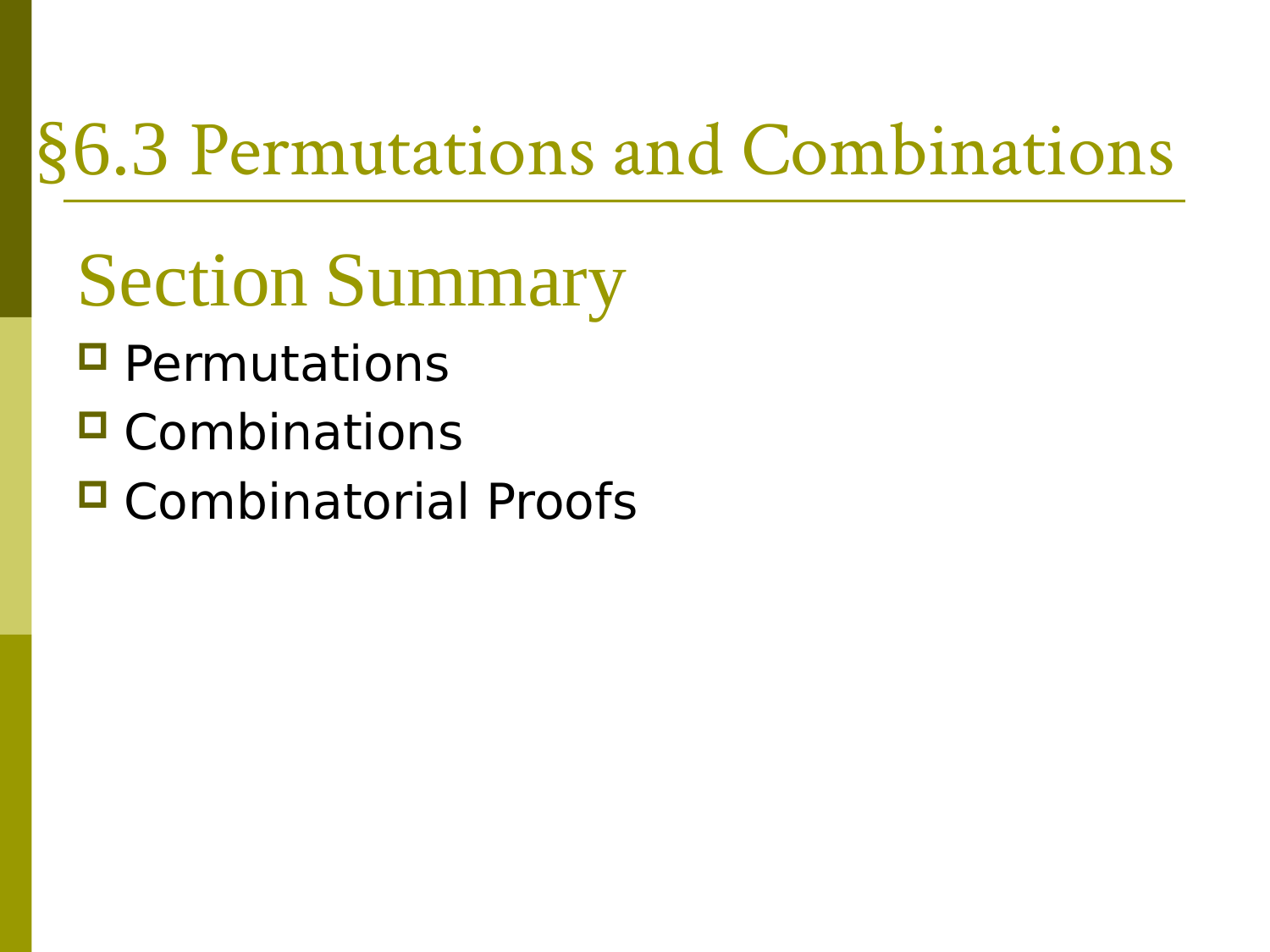

# §6.3 Permutations and Combinations
Section Summary
Permutations
Combinations
Combinatorial Proofs